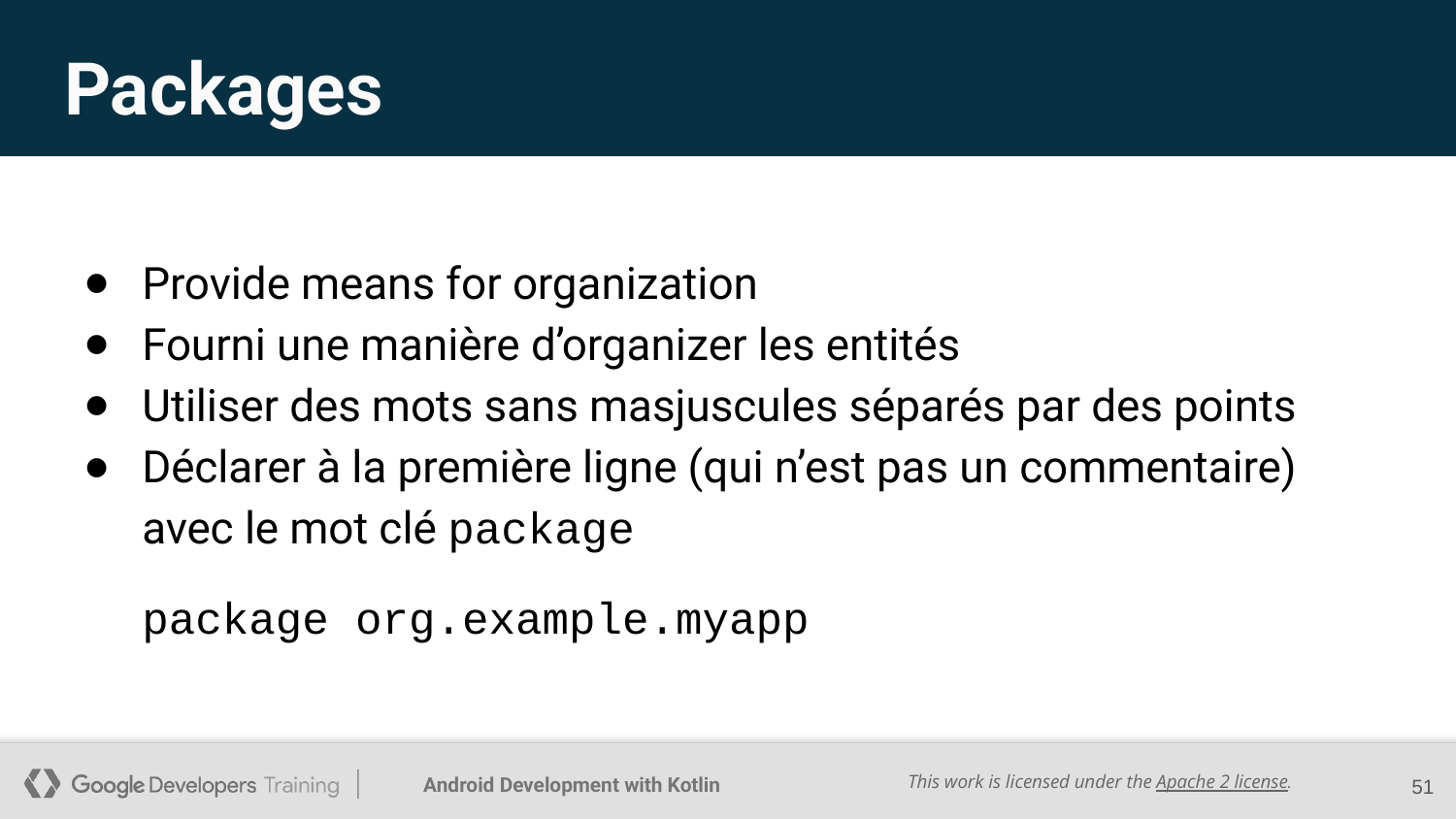

# Packages
Provide means for organization
Fourni une manière d’organizer les entités
Utiliser des mots sans masjuscules séparés par des points
Déclarer à la première ligne (qui n’est pas un commentaire) avec le mot clé package
package org.example.myapp
51